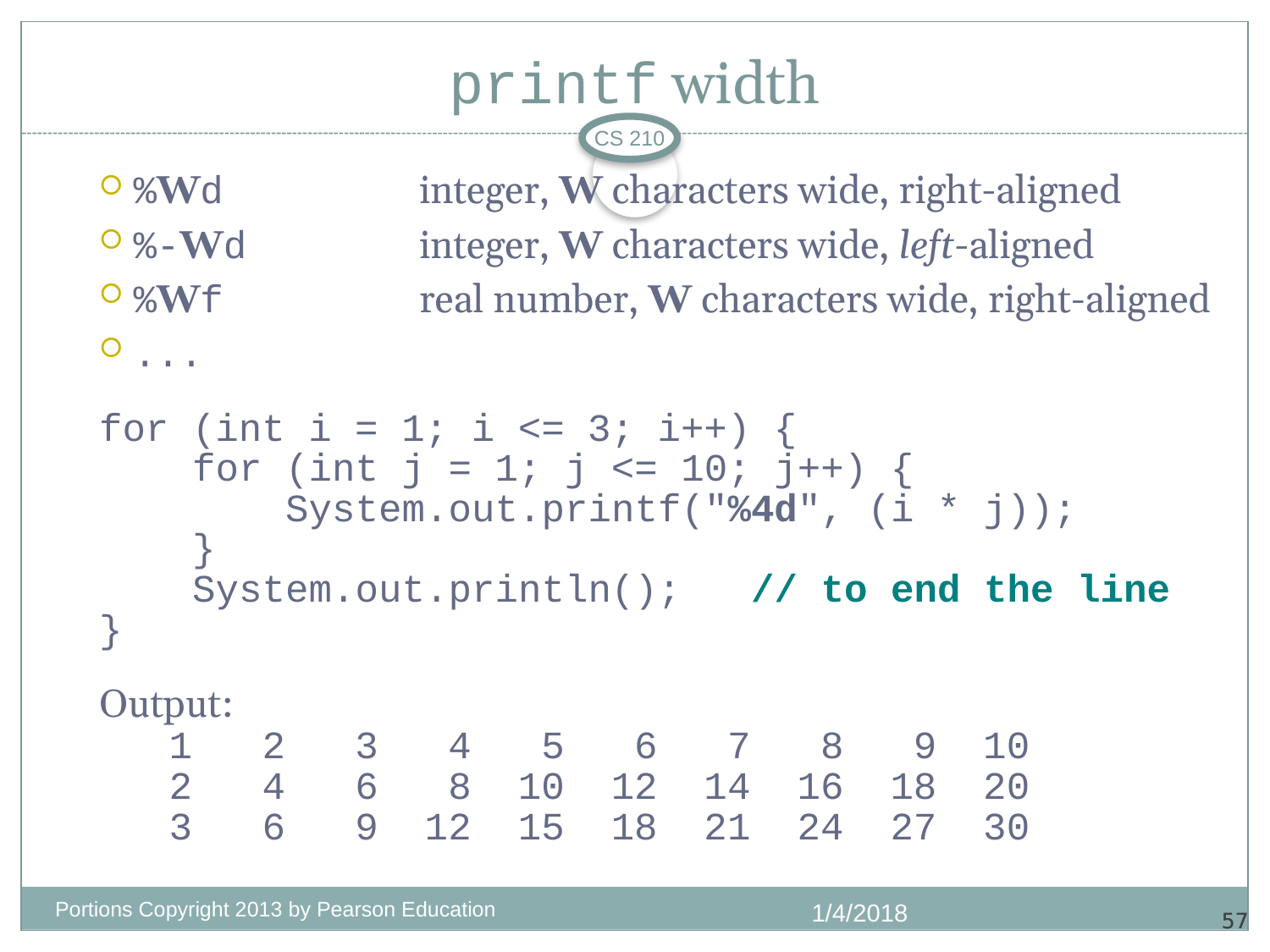

# printf width
CS 210
%Wd	integer, W characters wide, right-aligned
%-Wd	integer, W characters wide, left-aligned
%Wf	real number, W characters wide, right-aligned
...

for (int i = 1; i <= 3; i++) {
    for (int j = 1; j <= 10; j++) {
        System.out.printf("%4d", (i * j));
    }
    System.out.println();   // to end the line
}

Output:
   1   2   3   4   5   6   7   8   9  10
   2   4   6   8  10  12  14  16  18  20
   3   6   9  12  15  18  21  24  27  30
Portions Copyright 2013 by Pearson Education
1/4/2018